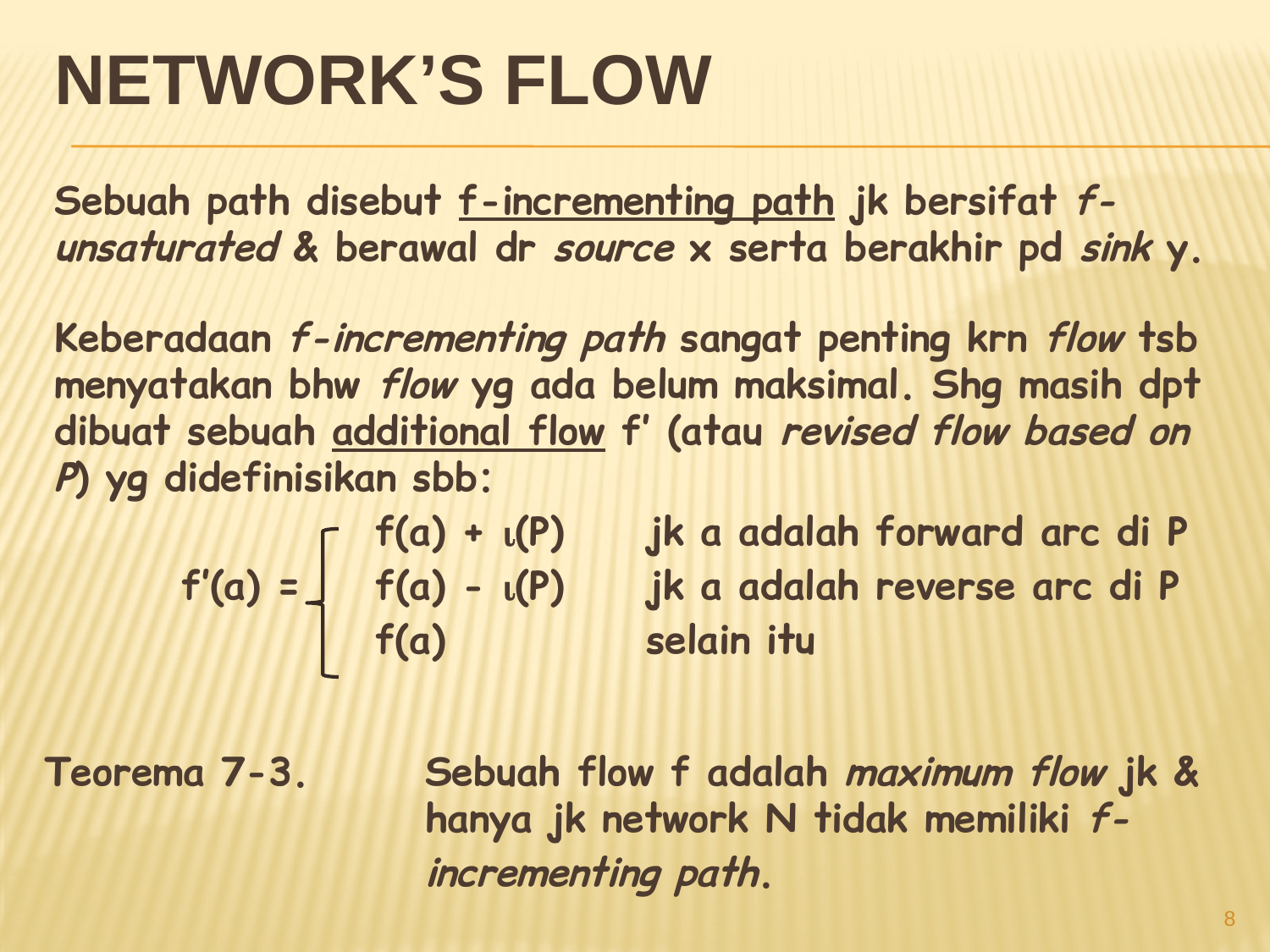

# Network’s flow
Sebuah path disebut f-incrementing path jk bersifat f-unsaturated & berawal dr source x serta berakhir pd sink y.

Keberadaan f-incrementing path sangat penting krn flow tsb menyatakan bhw flow yg ada belum maksimal. Shg masih dpt dibuat sebuah additional flow f’ (atau revised flow based on P) yg didefinisikan sbb:
		    f(a) + ι(P)     jk a adalah forward arc di P
	f’(a) =	    f(a) - ι(P)     jk a adalah reverse arc di P
		    f(a)	     selain itu

Teorema 7-3.	Sebuah flow f adalah maximum flow jk & 			hanya jk network N tidak memiliki f-
			incrementing path.

8